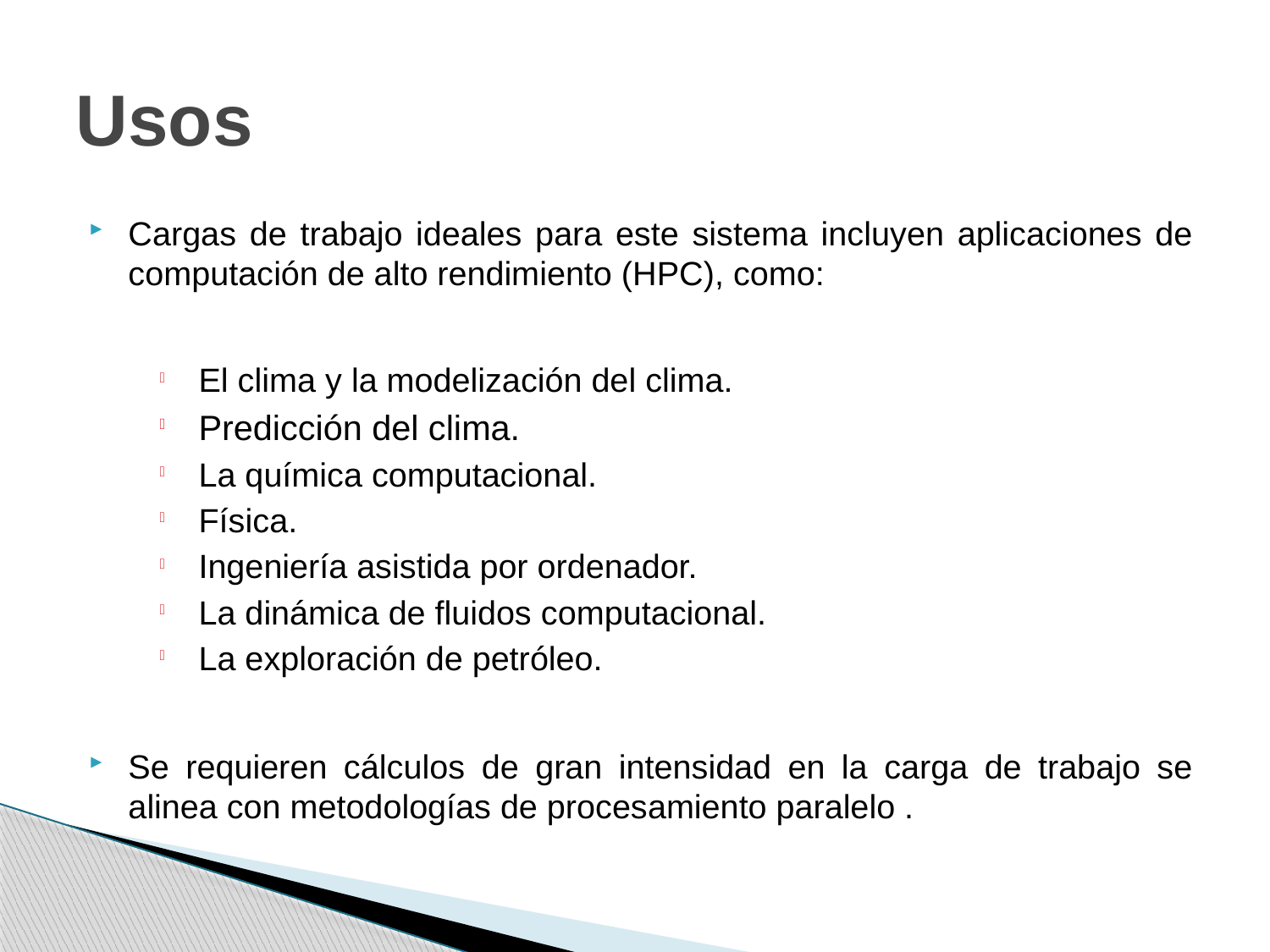

# Usos
Cargas de trabajo ideales para este sistema incluyen aplicaciones de computación de alto rendimiento (HPC), como:

El clima y la modelización del clima.
Predicción del clima.
La química computacional.
Física.
Ingeniería asistida por ordenador.
La dinámica de fluidos computacional.
La exploración de petróleo.

Se requieren cálculos de gran intensidad en la carga de trabajo se alinea con metodologías de procesamiento paralelo .